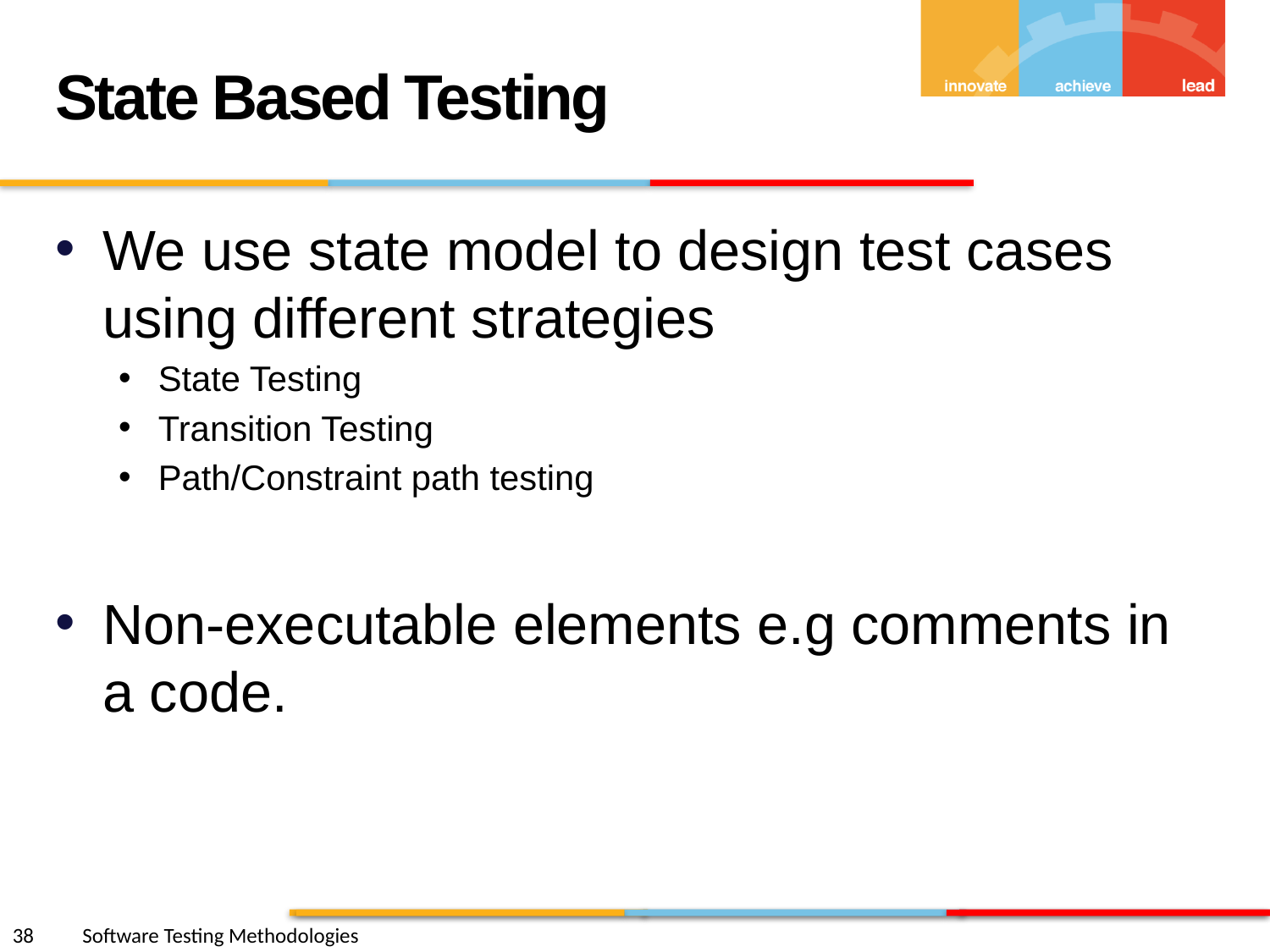

State Based Testing
We use state model to design test cases using different strategies
State Testing
Transition Testing
Path/Constraint path testing

Non-executable elements e.g comments in a code.